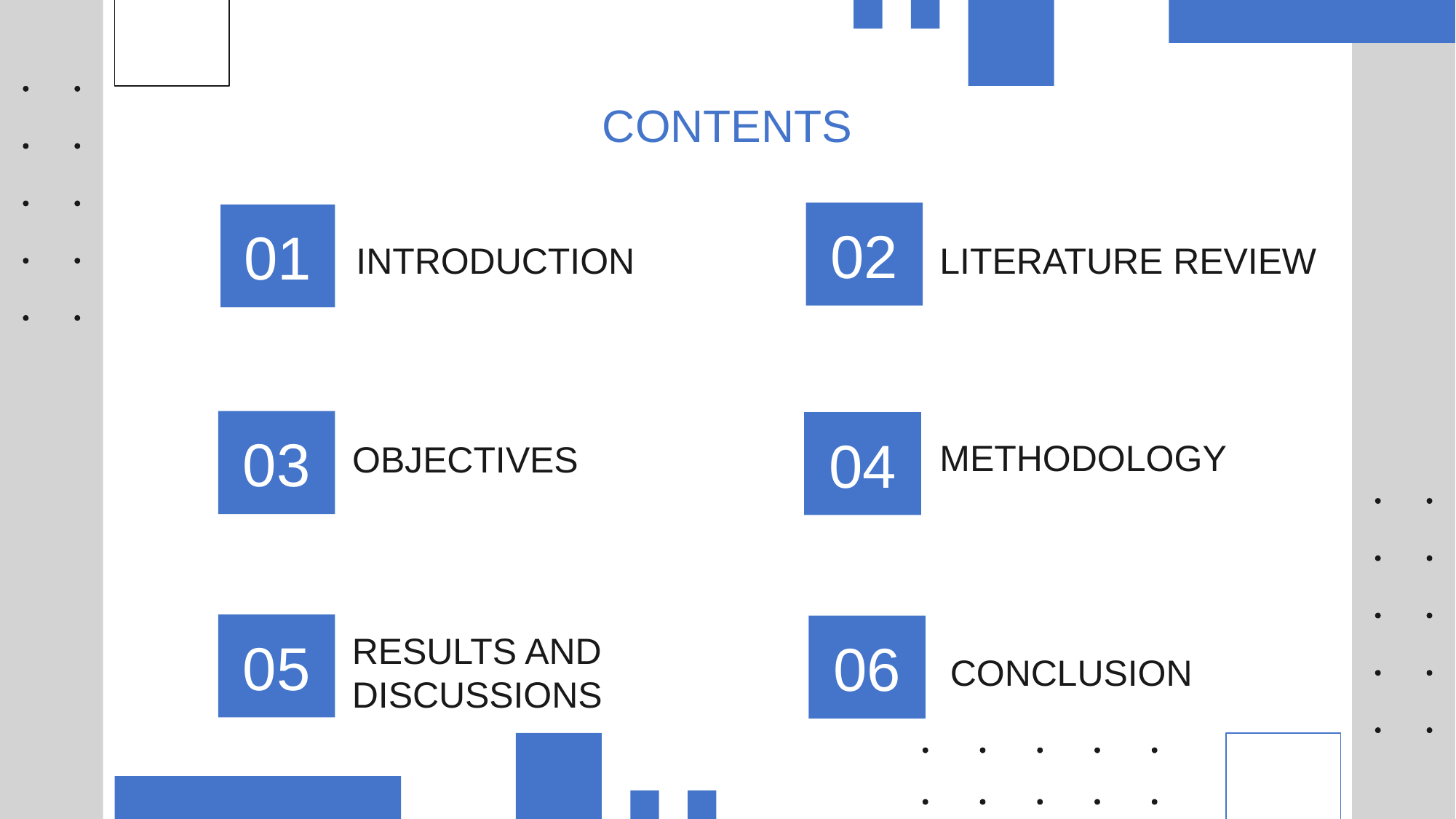

# CONTENTS
02
01
INTRODUCTION
LITERATURE REVIEW
03
04
METHODOLOGY
OBJECTIVES
05
06
RESULTS AND
DISCUSSIONS
CONCLUSION